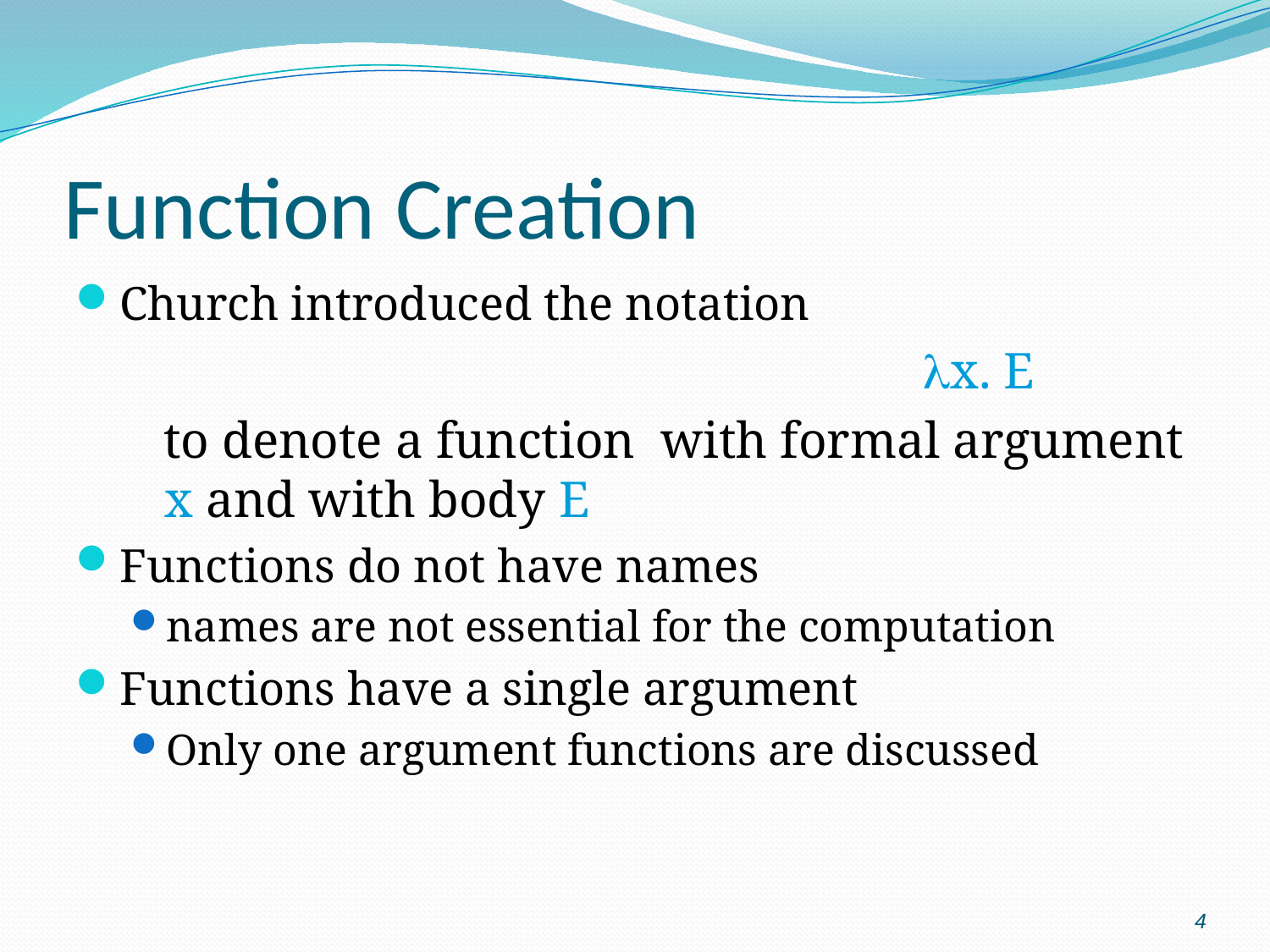

# Function Creation
Church introduced the notation
                                λx. E
   to denote a function  with formal argument x and with body E
Functions do not have names
names are not essential for the computation
Functions have a single argument
Only one argument functions are discussed
4